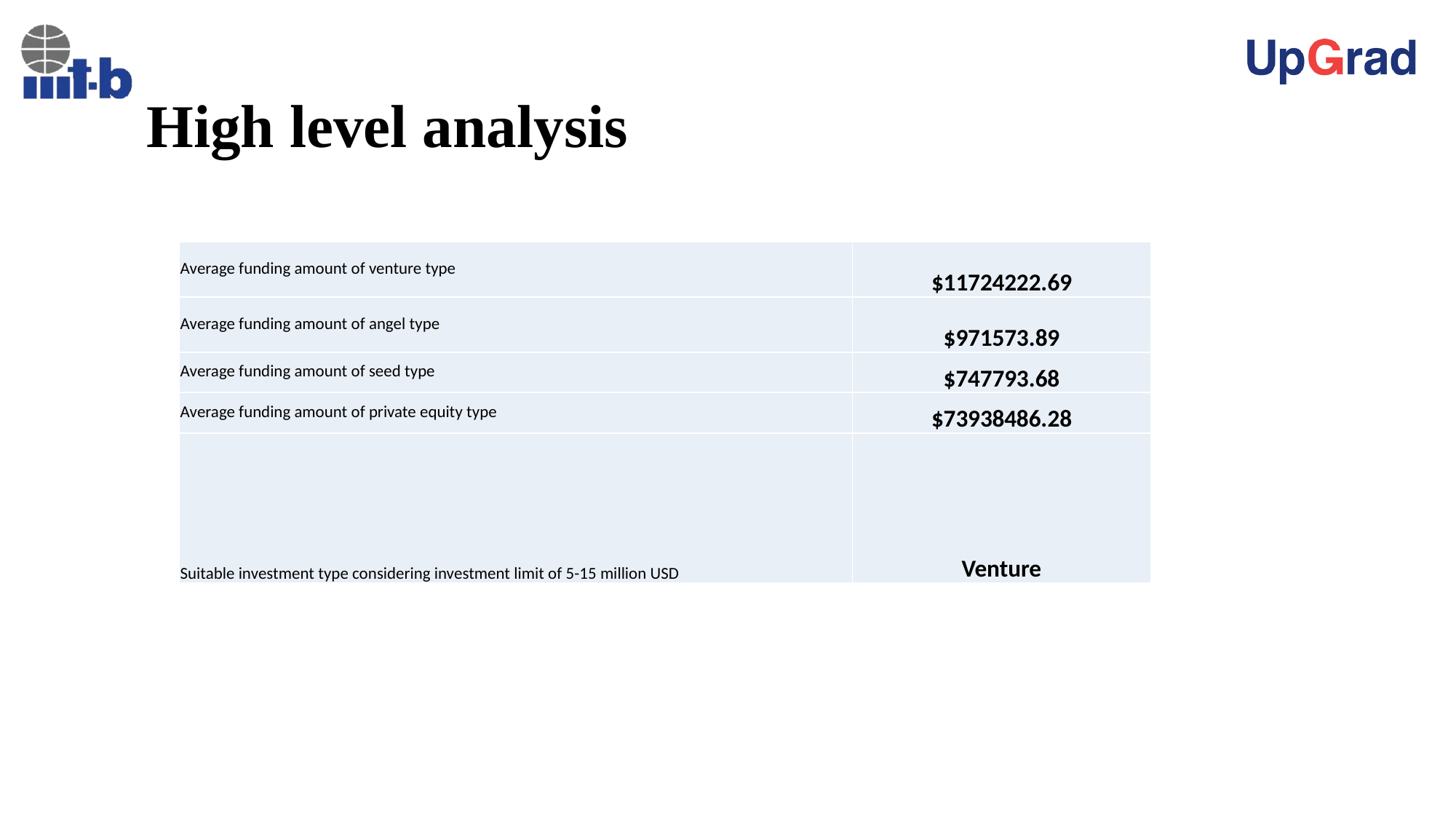

# High level analysis
| Average funding amount of venture type | $11724222.69 |
| --- | --- |
| Average funding amount of angel type | $971573.89 |
| Average funding amount of seed type | $747793.68 |
| Average funding amount of private equity type | $73938486.28 |
| Suitable investment type considering investment limit of 5-15 million USD | Venture |